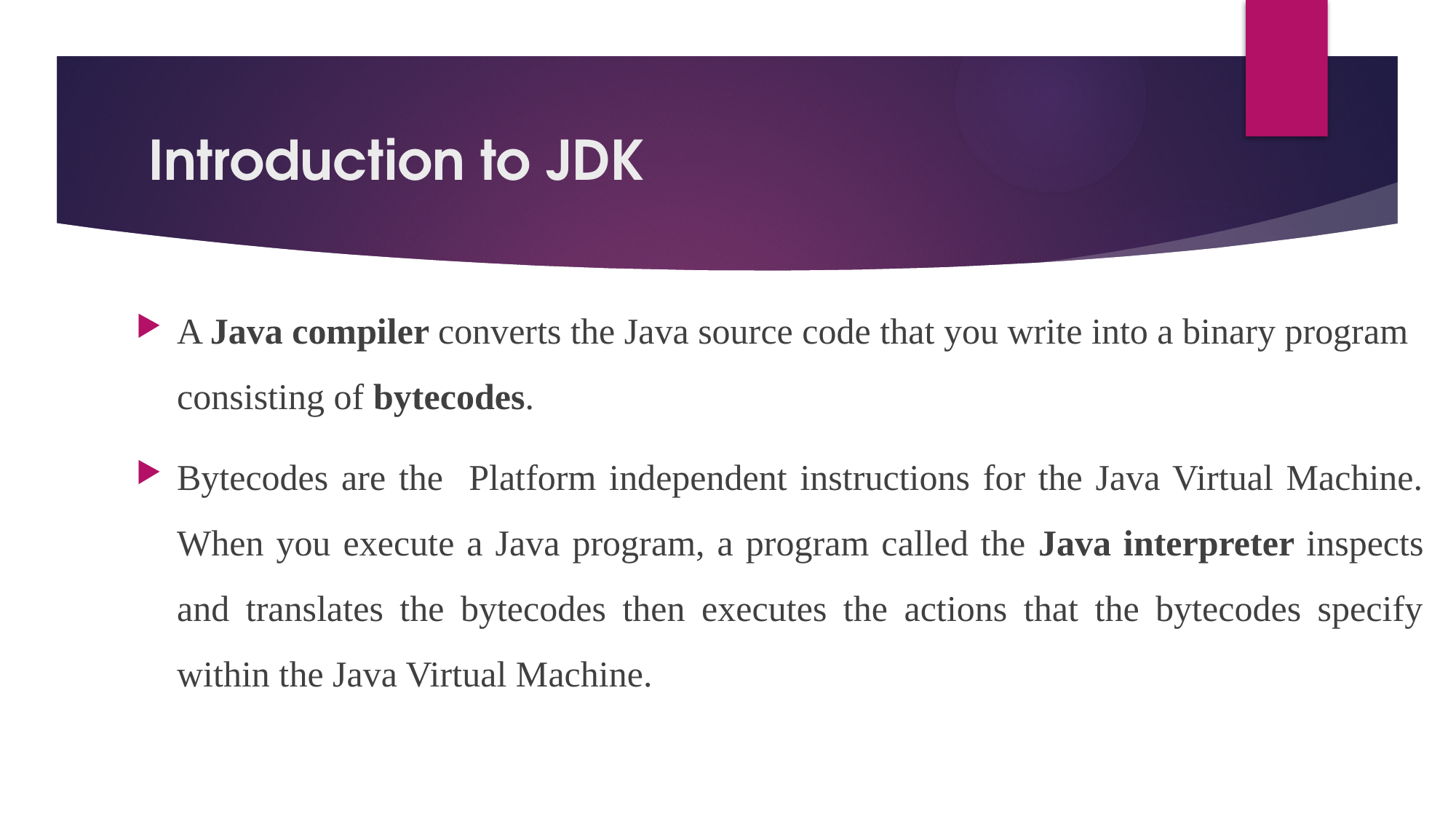

# Introduction to JDK
A Java compiler converts the Java source code that you write into a binary program consisting of bytecodes.
Bytecodes are the  Platform independent instructions for the Java Virtual Machine. When you execute a Java program, a program called the Java interpreter inspects and translates the bytecodes then executes the actions that the bytecodes specify within the Java Virtual Machine.